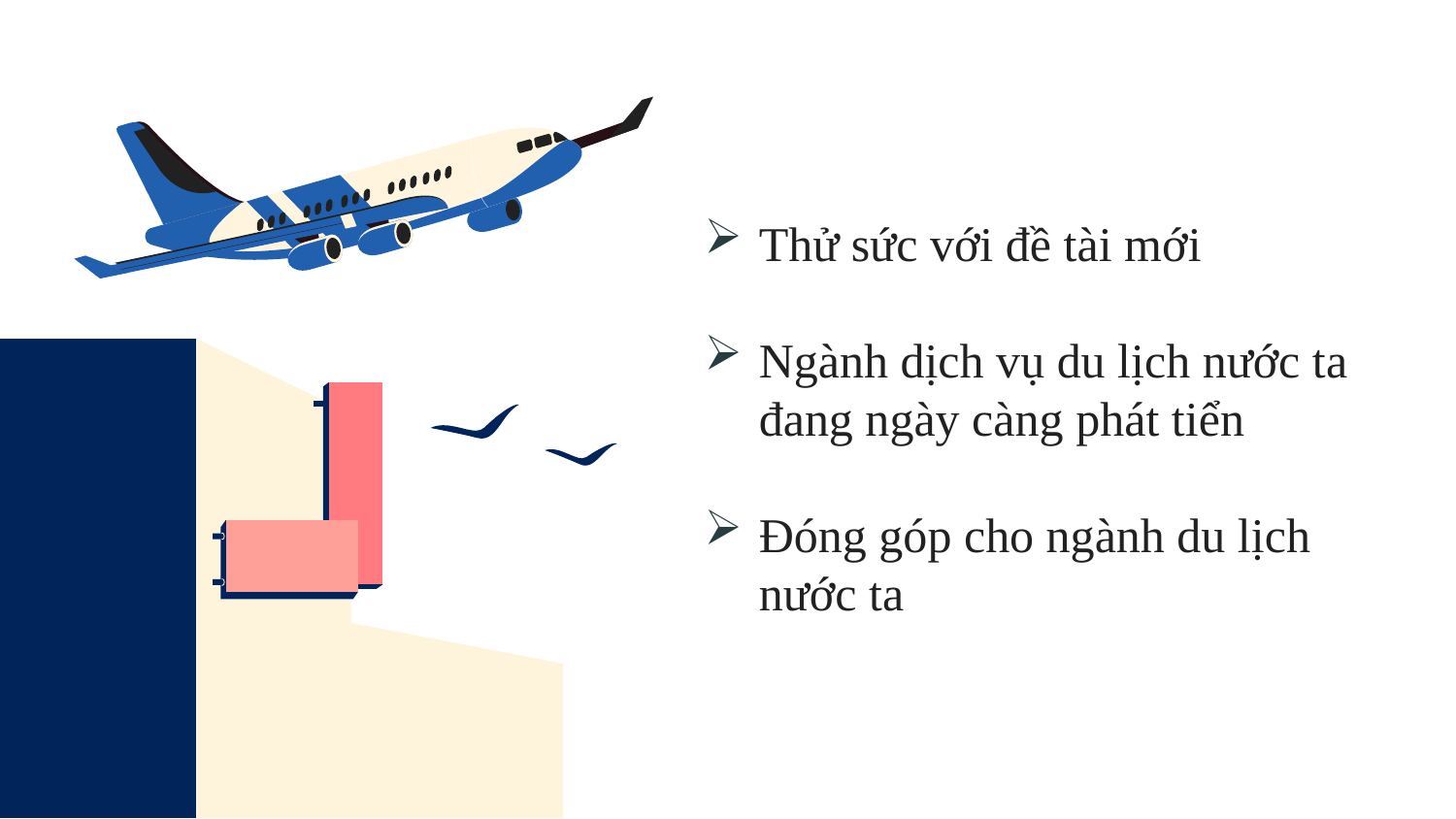

Thử sức với đề tài mới

Ngành dịch vụ du lịch nước ta đang ngày càng phát tiển

Đóng góp cho ngành du lịch nước ta